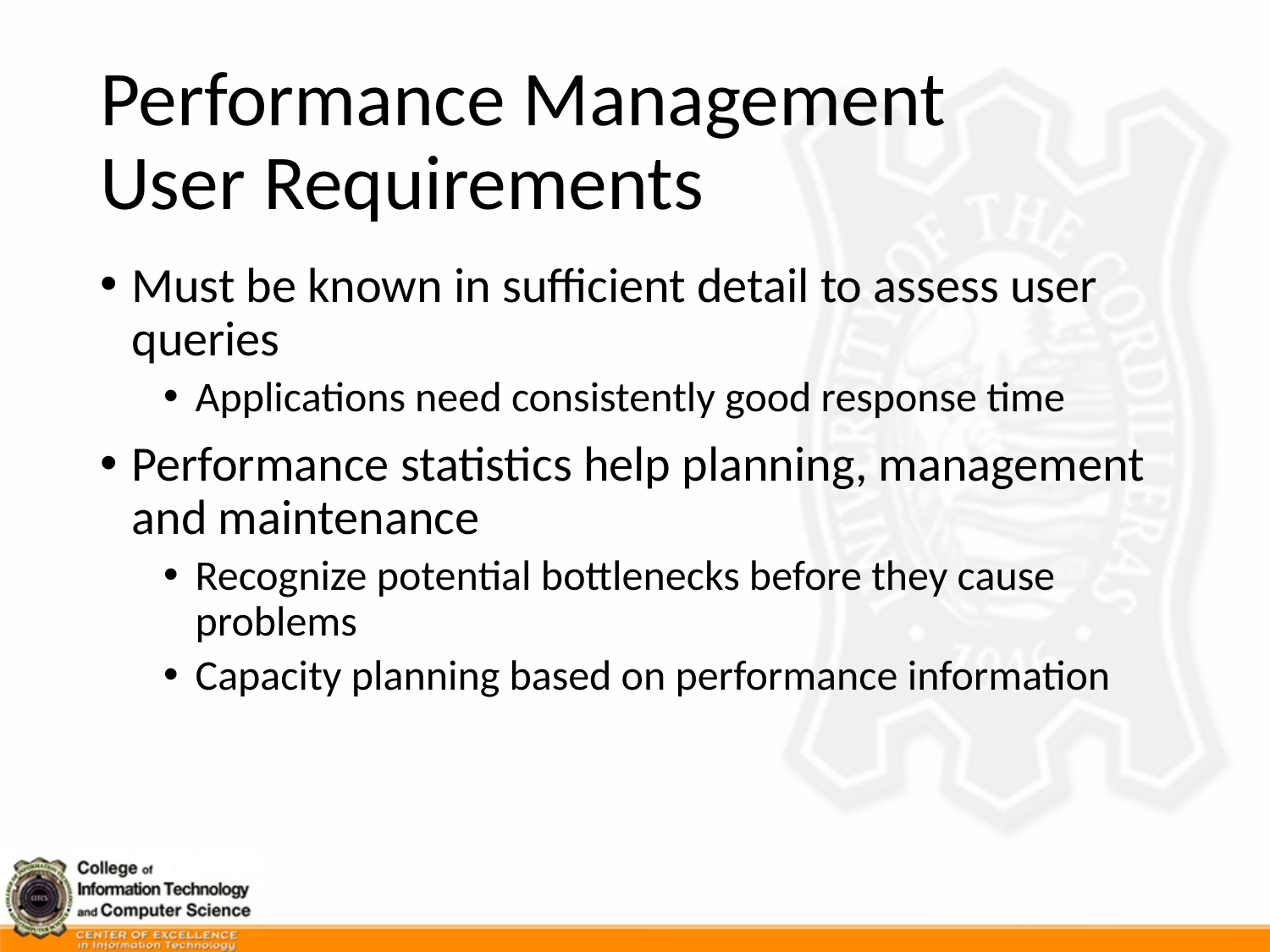

# Performance Management User Requirements
Must be known in sufficient detail to assess user queries
Applications need consistently good response time
Performance statistics help planning, management and maintenance
Recognize potential bottlenecks before they cause problems
Capacity planning based on performance information